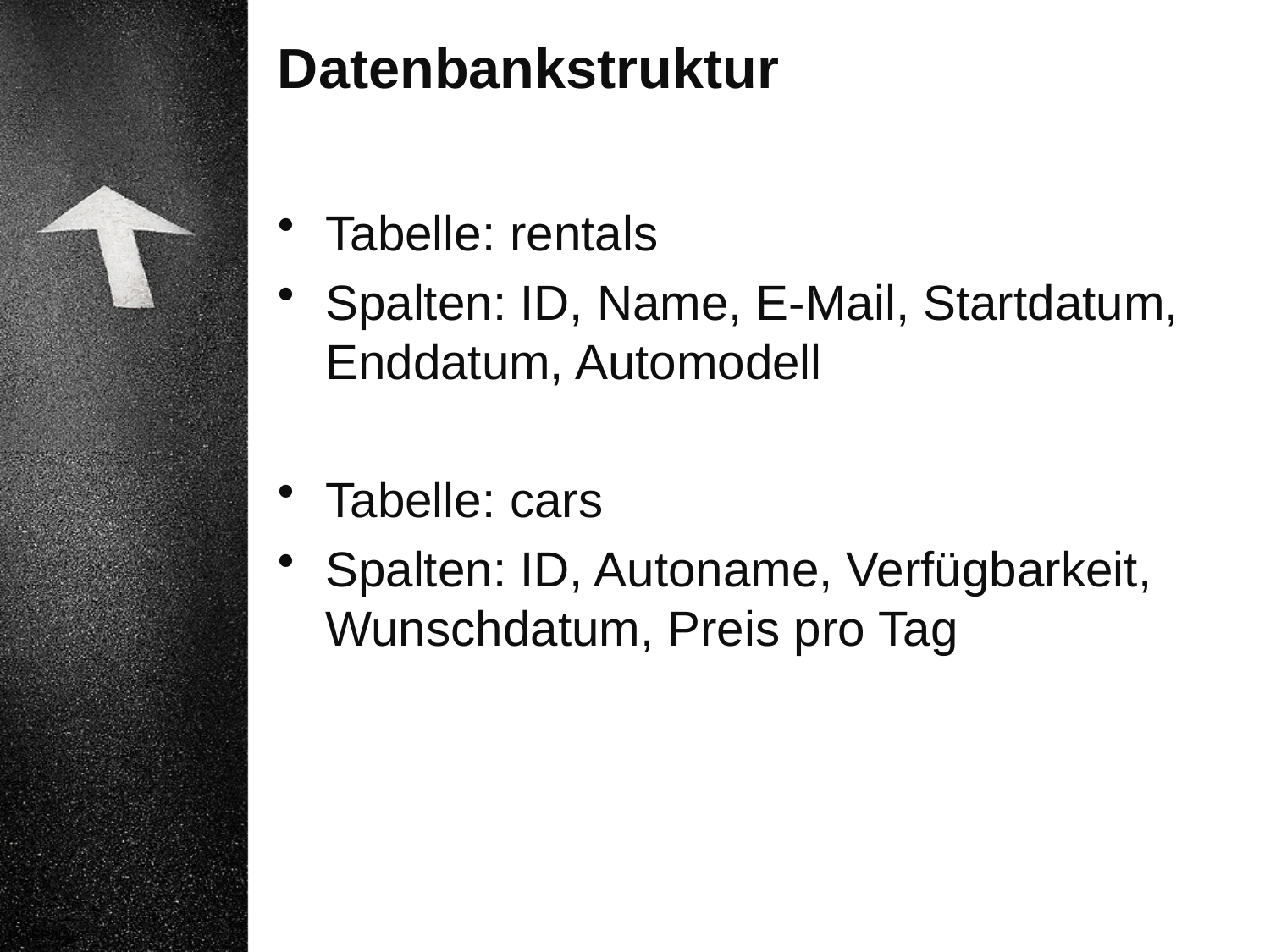

# Datenbankstruktur

Tabelle: rentals
Spalten: ID, Name, E-Mail, Startdatum, Enddatum, Automodell

Tabelle: cars
Spalten: ID, Autoname, Verfügbarkeit, Wunschdatum, Preis pro Tag